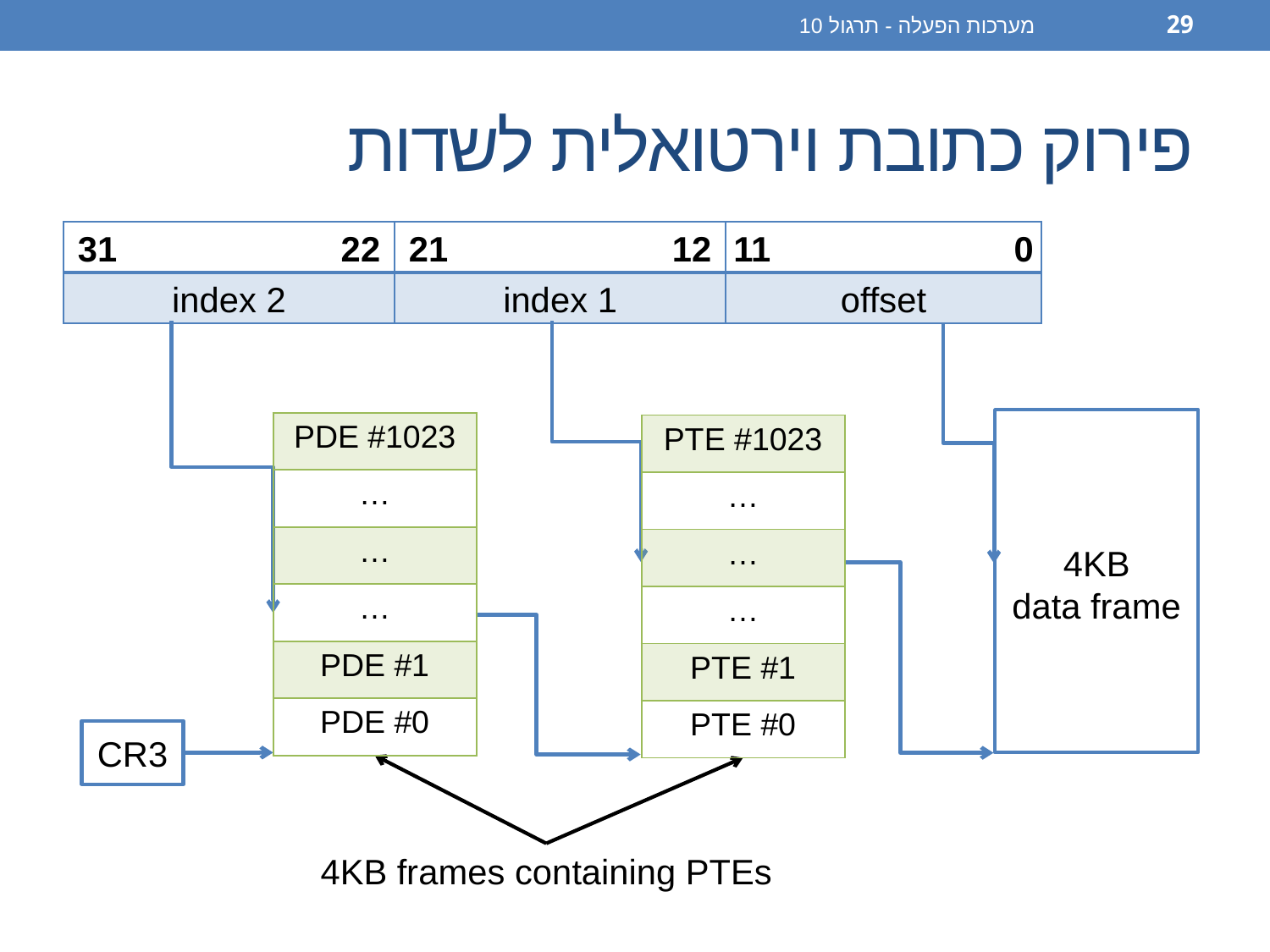

מערכות הפעלה - תרגול 10
29
# פירוק כתובת וירטואלית לשדות
| 31 22 | 21 12 | 11 0 |
| --- | --- | --- |
| index 2 | index 1 | offset |

4KB
data frame

| PDE #1023 |
| --- |
| … |
| … |
| … |
| PDE #1 |
| PDE #0 |
| PTE #1023 |
| --- |
| … |
| … |
| … |
| PTE #1 |
| PTE #0 |

CR3
4KB frames containing PTEs